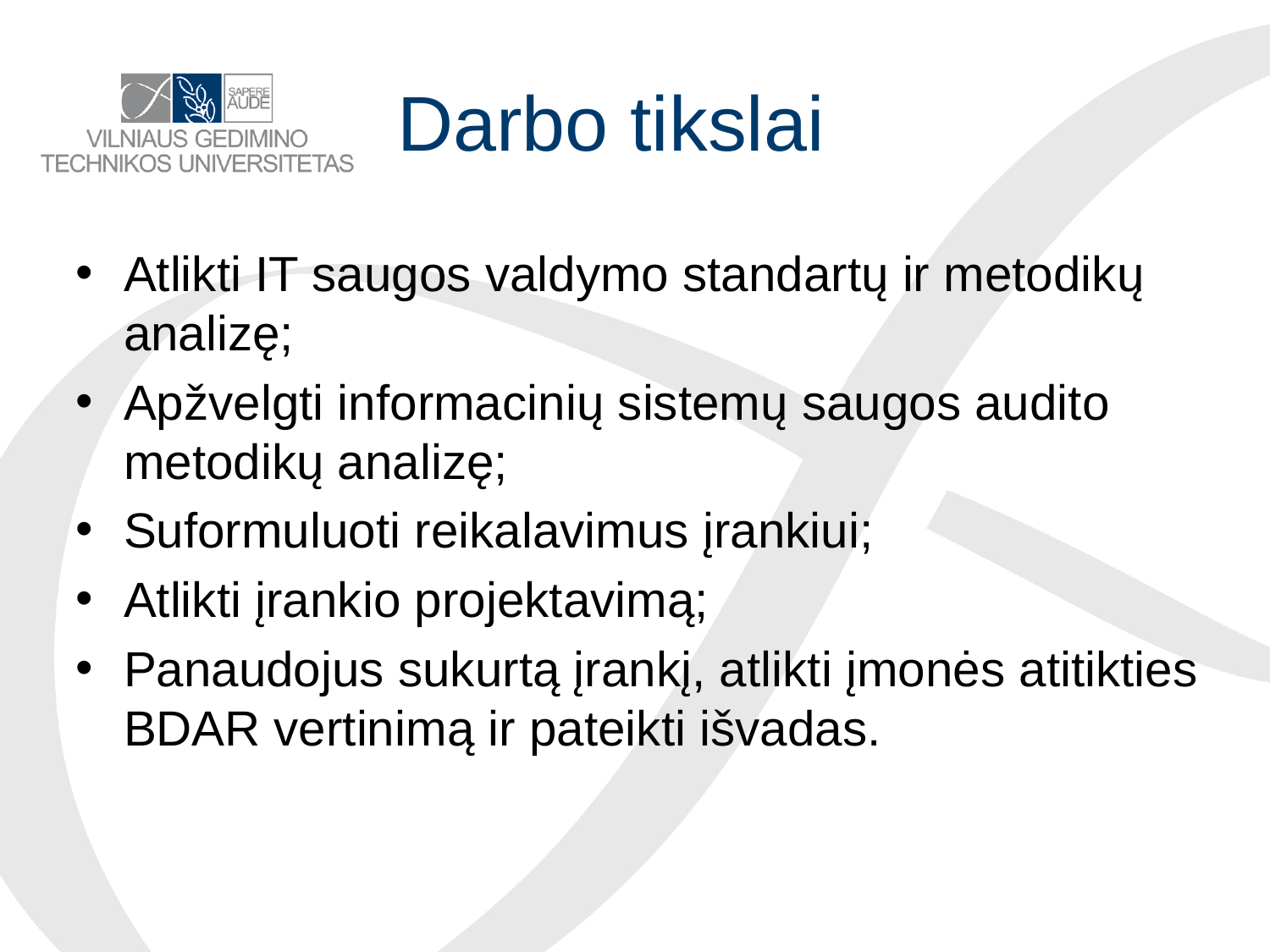

# Darbo tikslai
Atlikti IT saugos valdymo standartų ir metodikų analizę;
Apžvelgti informacinių sistemų saugos audito metodikų analizę;
Suformuluoti reikalavimus įrankiui;
Atlikti įrankio projektavimą;
Panaudojus sukurtą įrankį, atlikti įmonės atitikties BDAR vertinimą ir pateikti išvadas.